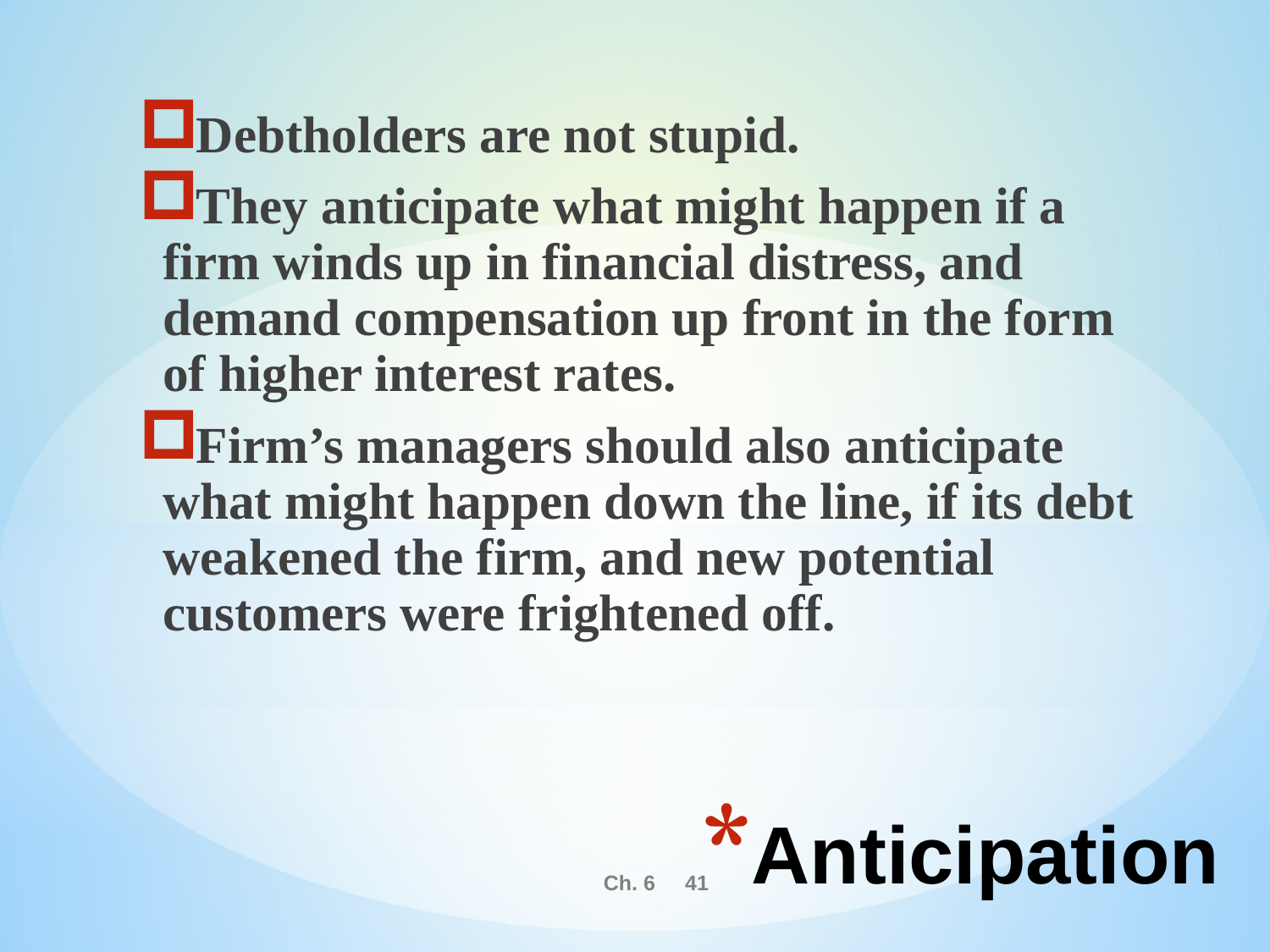

Debtholders are not stupid.
They anticipate what might happen if a firm winds up in financial distress, and demand compensation up front in the form of higher interest rates.
Firm’s managers should also anticipate what might happen down the line, if its debt weakened the firm, and new potential customers were frightened off.
# Anticipation
Ch. 6     41